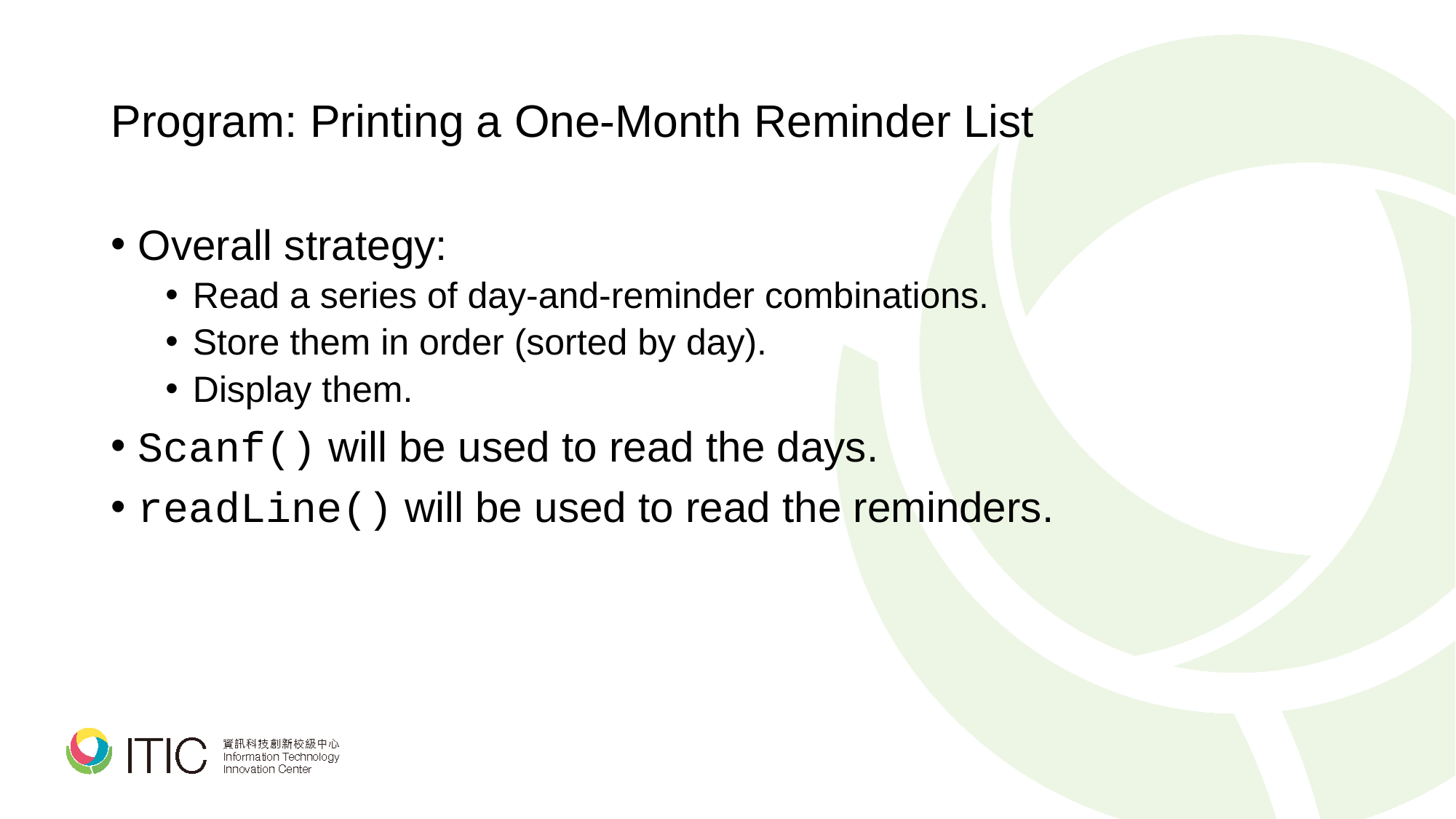

# Program: Printing a One-Month Reminder List
Overall strategy:
Read a series of day-and-reminder combinations.
Store them in order (sorted by day).
Display them.
Scanf() will be used to read the days.
readLine() will be used to read the reminders.